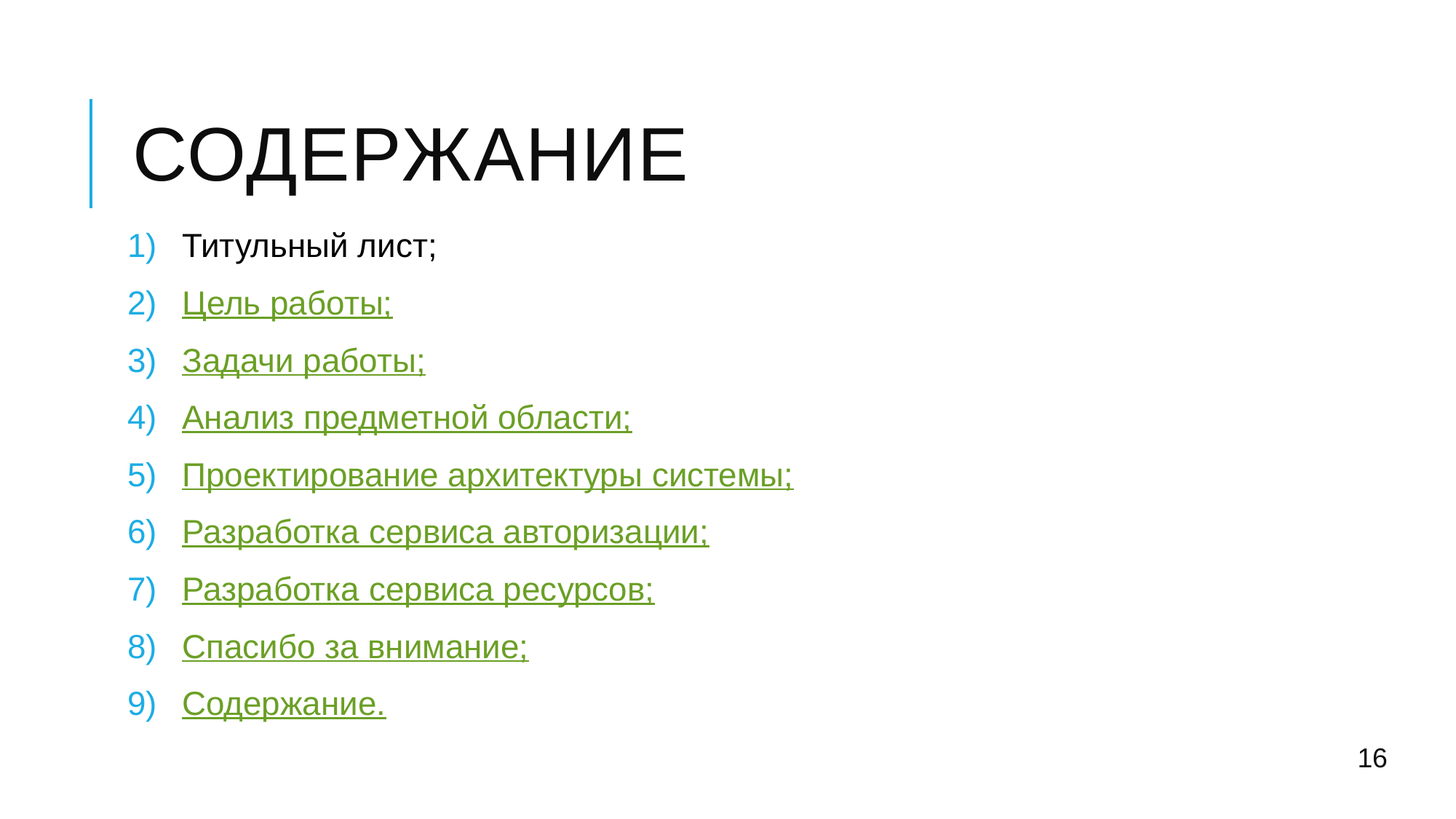

# СОДЕРЖАНИЕ
Титульный лист;
Цель работы;
Задачи работы;
Анализ предметной области;
Проектирование архитектуры системы;
Разработка сервиса авторизации;
Разработка сервиса ресурсов;
Спасибо за внимание;
Содержание.

16